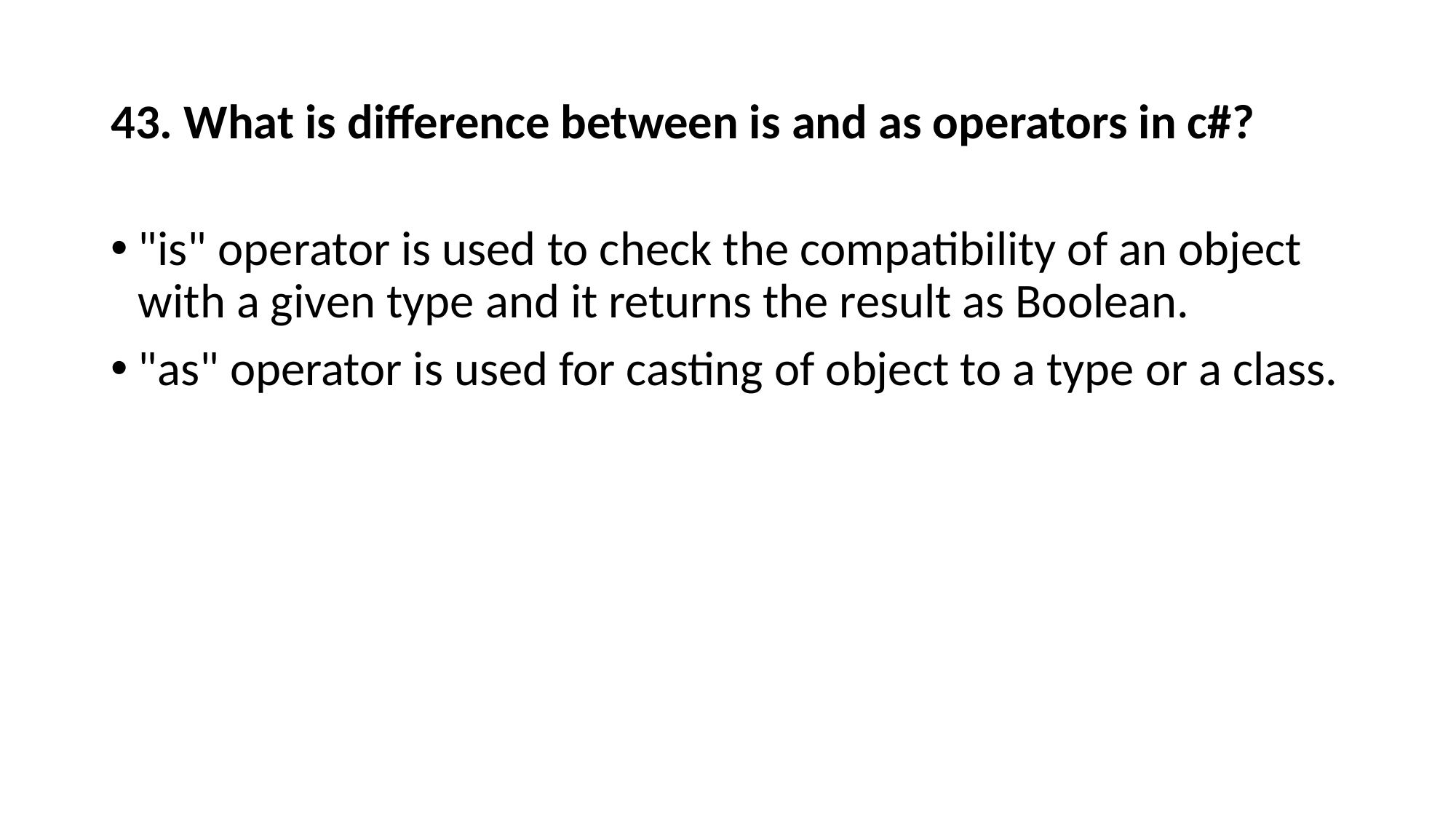

# 43. What is difference between is and as operators in c#?
"is" operator is used to check the compatibility of an object with a given type and it returns the result as Boolean.
"as" operator is used for casting of object to a type or a class.